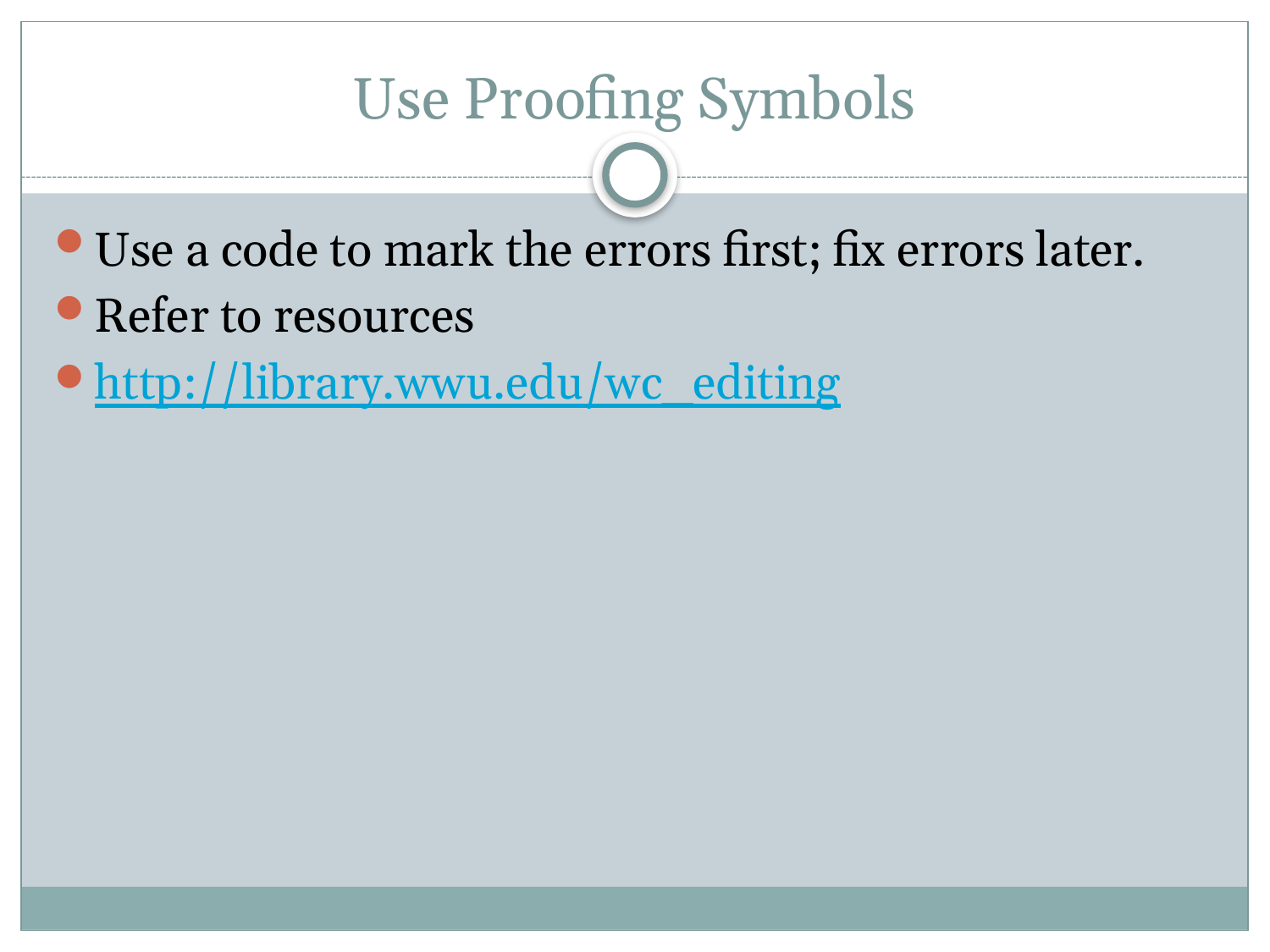

# Use Proofing Symbols
Use a code to mark the errors first; fix errors later.
Refer to resources
http://library.wwu.edu/wc_editing